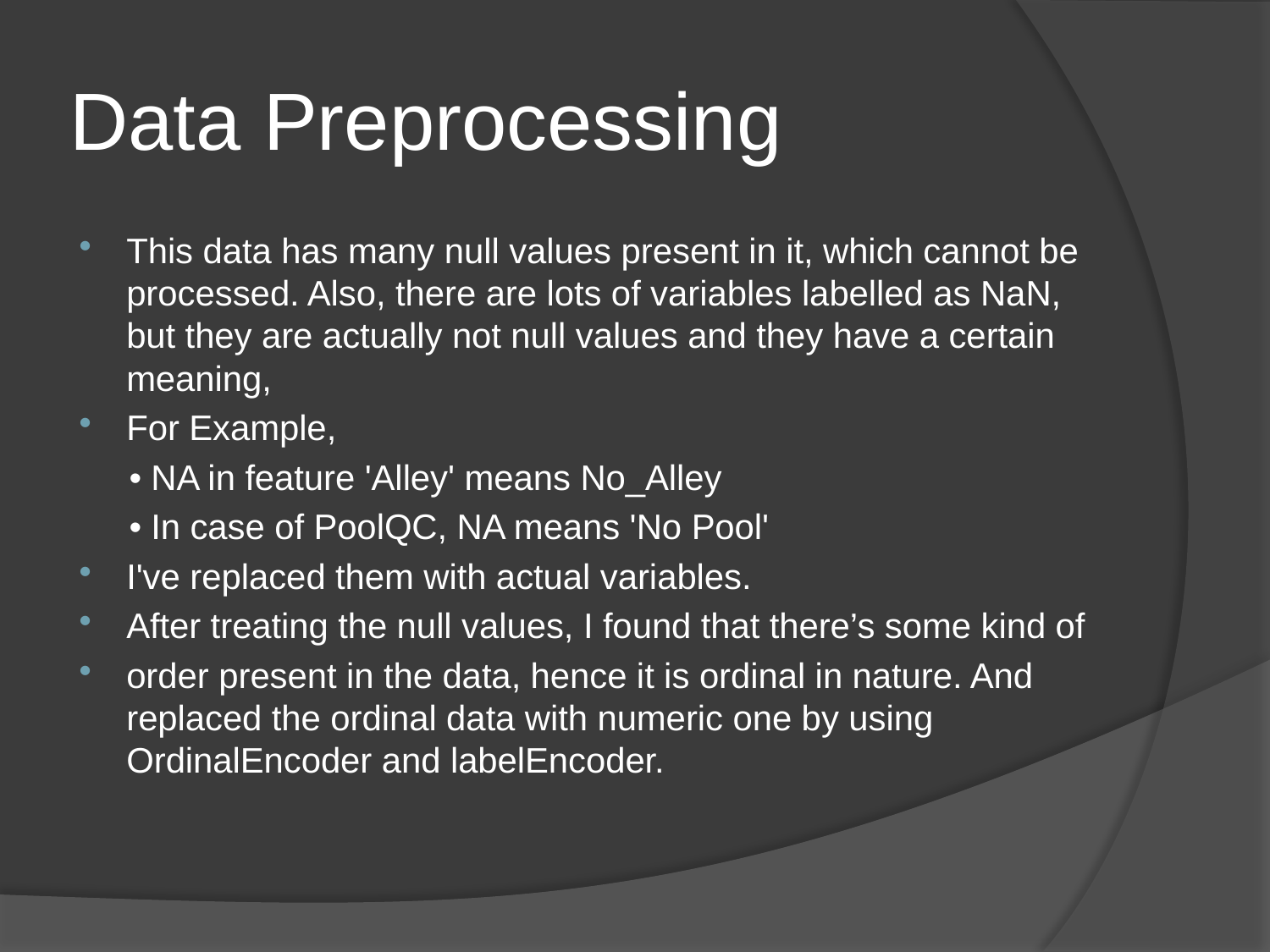

# Data Preprocessing
This data has many null values present in it, which cannot be processed. Also, there are lots of variables labelled as NaN, but they are actually not null values and they have a certain meaning,
For Example,
     • NA in feature 'Alley' means No_Alley
     • In case of PoolQC, NA means 'No Pool'
I've replaced them with actual variables.
After treating the null values, I found that there’s some kind of
order present in the data, hence it is ordinal in nature. And replaced the ordinal data with numeric one by using OrdinalEncoder and labelEncoder.